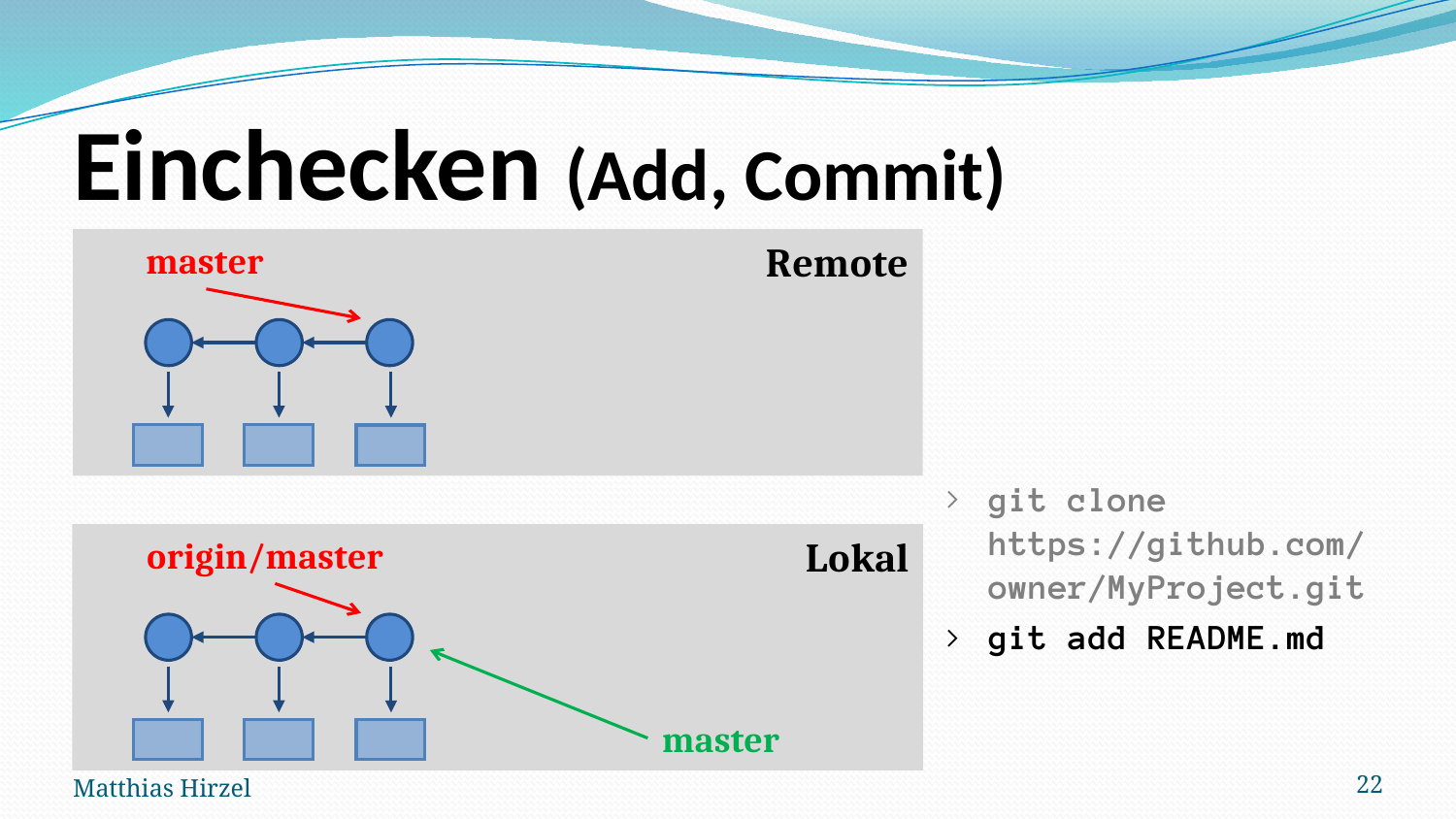

# Einchecken (Add, Commit)
Remote
master

git clone https://github.com/owner/MyProject.git
git add README.md
Lokal
origin/master

master

Matthias Hirzel
22